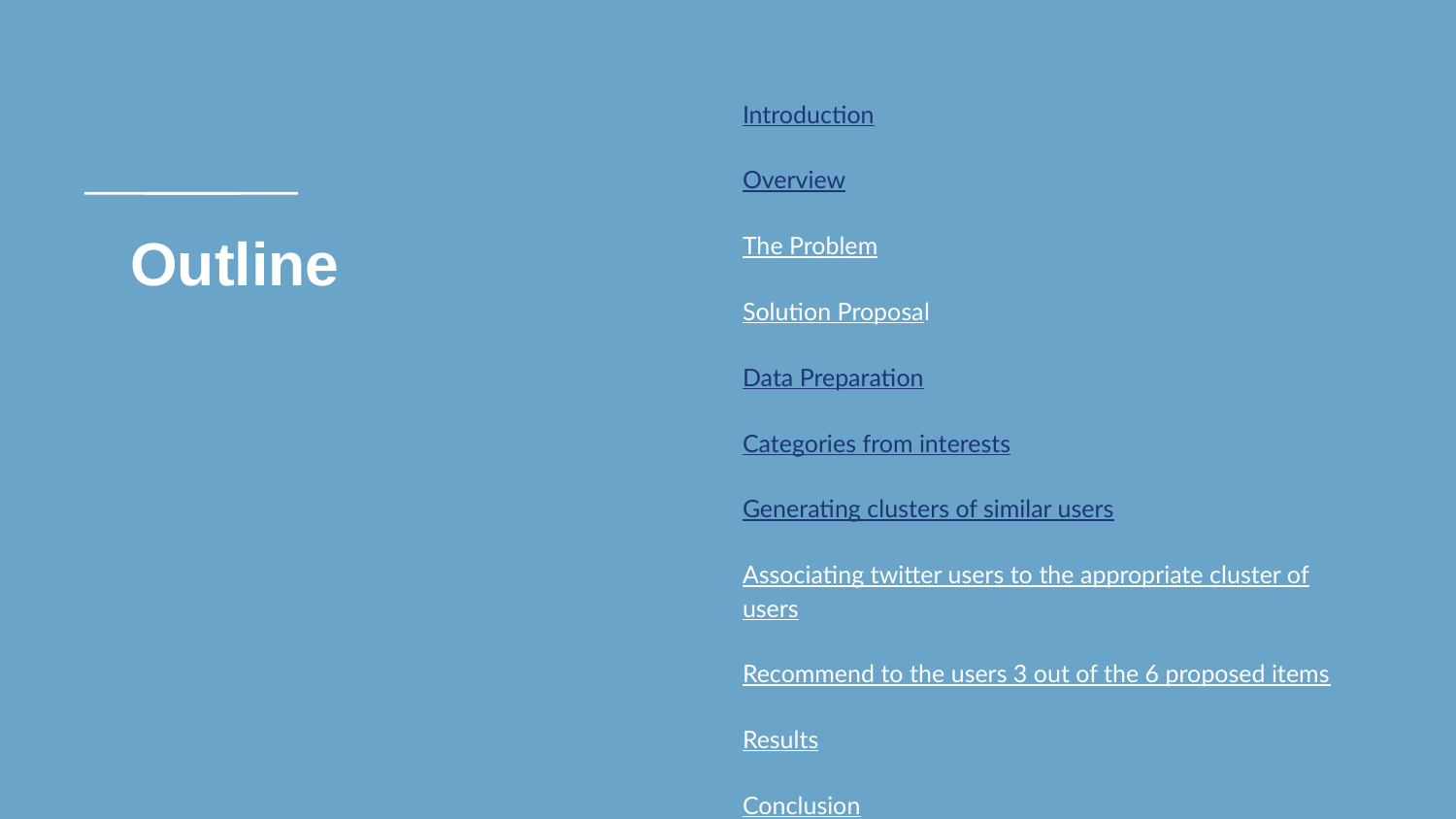

Introduction
Overview
The Problem
Solution Proposal
Data Preparation
Categories from interests
Generating clusters of similar users
Associating twitter users to the appropriate cluster of users
Recommend to the users 3 out of the 6 proposed items
Results
Conclusion

# Outline